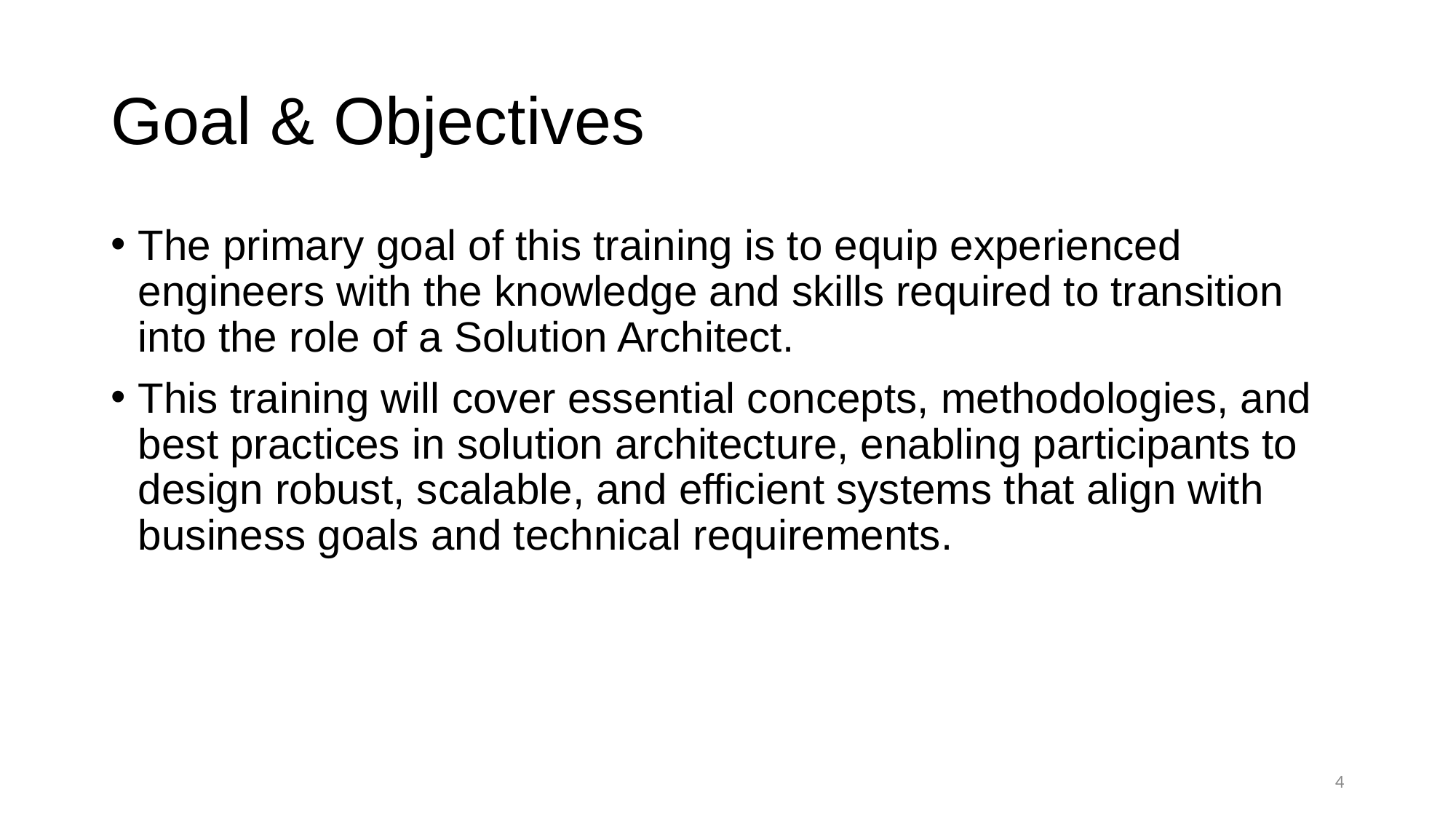

# Goal & Objectives
The primary goal of this training is to equip experienced engineers with the knowledge and skills required to transition into the role of a Solution Architect.
This training will cover essential concepts, methodologies, and best practices in solution architecture, enabling participants to design robust, scalable, and efficient systems that align with business goals and technical requirements.

4